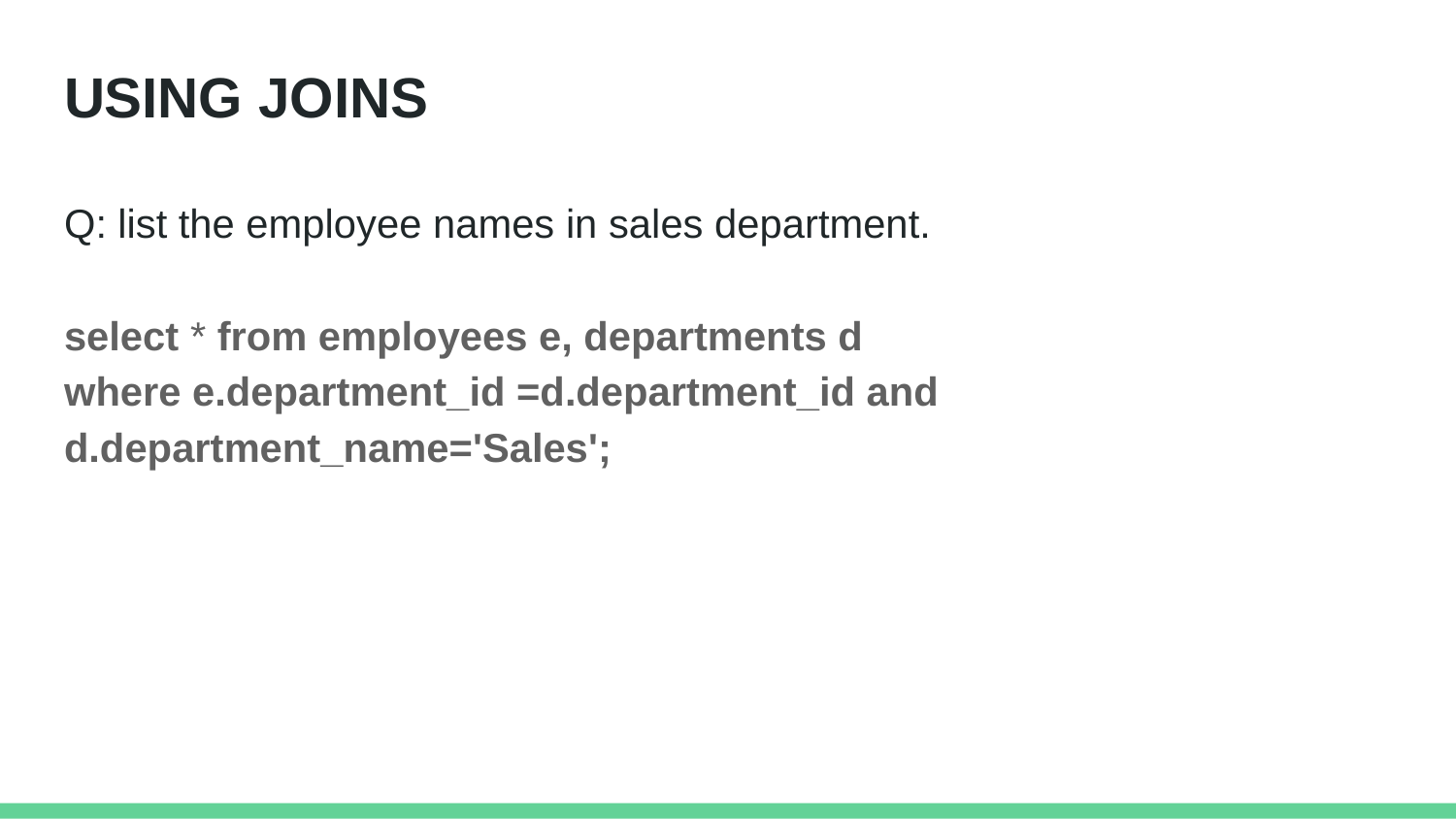

# USING JOINS
Q: list the employee names in sales department.

select * from employees e, departments d
where e.department_id =d.department_id and d.department_name='Sales';